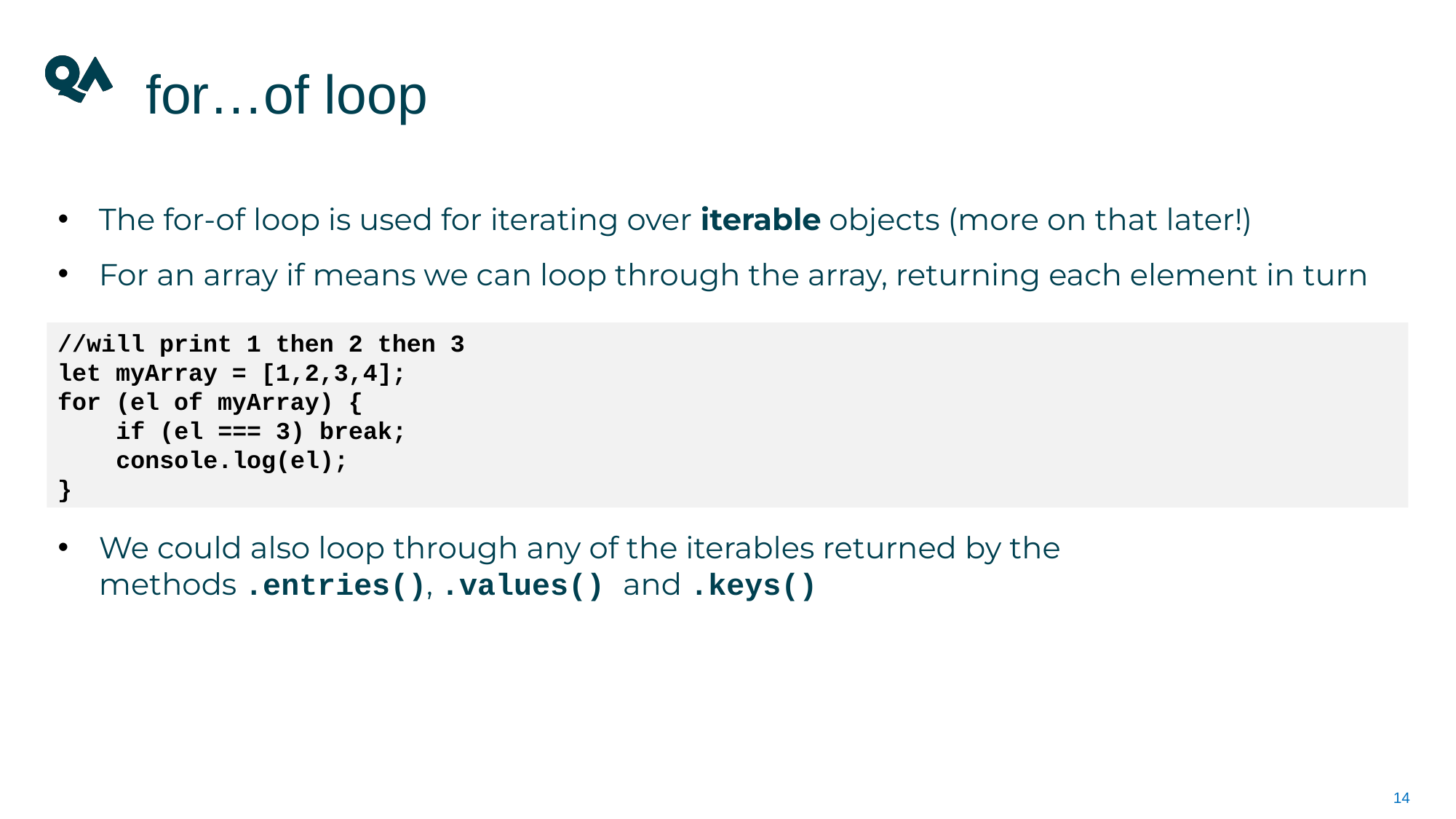

# for…of loop
The for-of loop is used for iterating over iterable objects (more on that later!)
For an array if means we can loop through the array, returning each element in turn

We could also loop through any of the iterables returned by the methods .entries(), .values() and .keys()
//will print 1 then 2 then 3
let myArray = [1,2,3,4];
for (el of myArray) {
    if (el === 3) break;
    console.log(el);
}